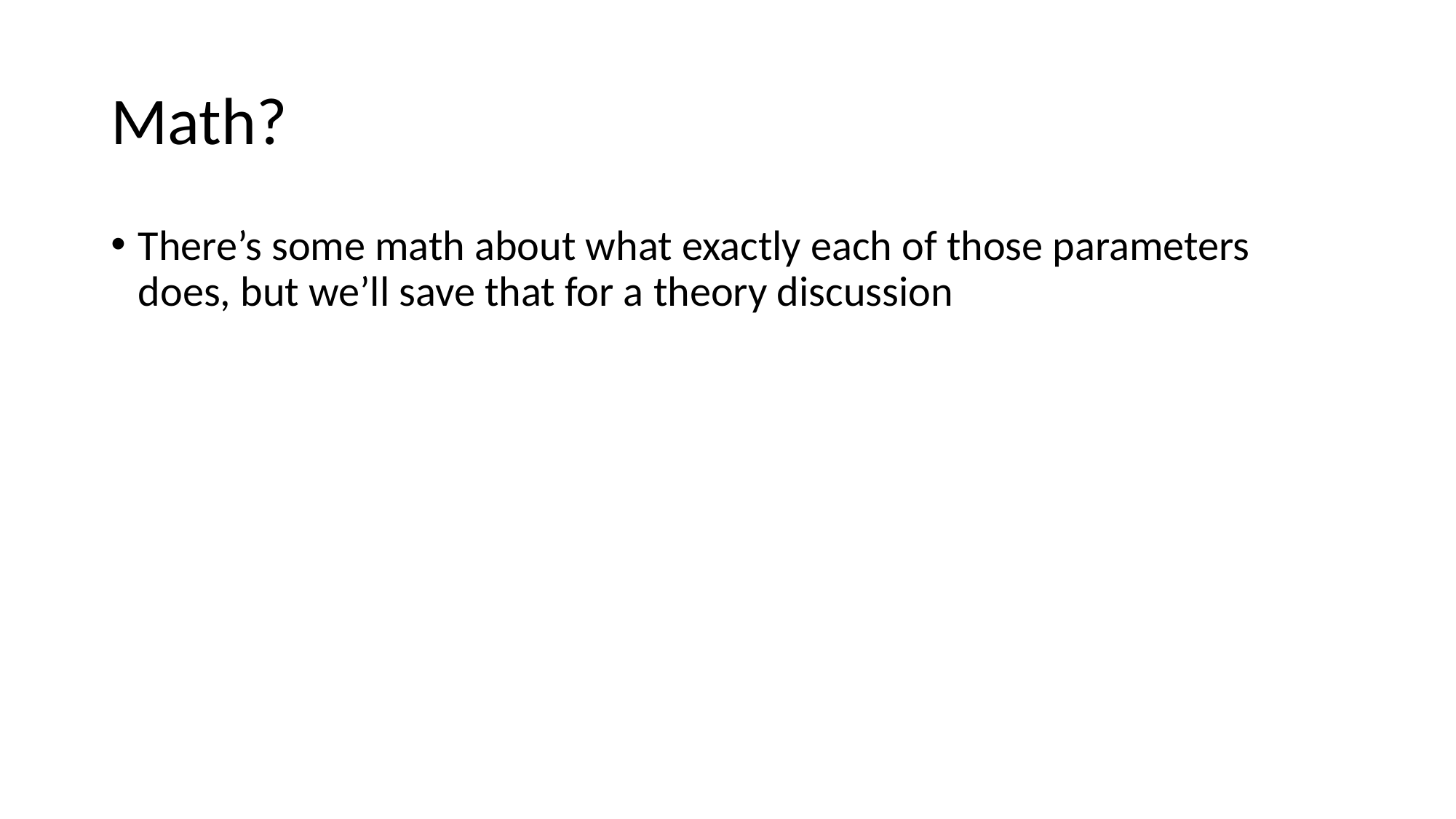

# Math?
There’s some math about what exactly each of those parameters does, but we’ll save that for a theory discussion